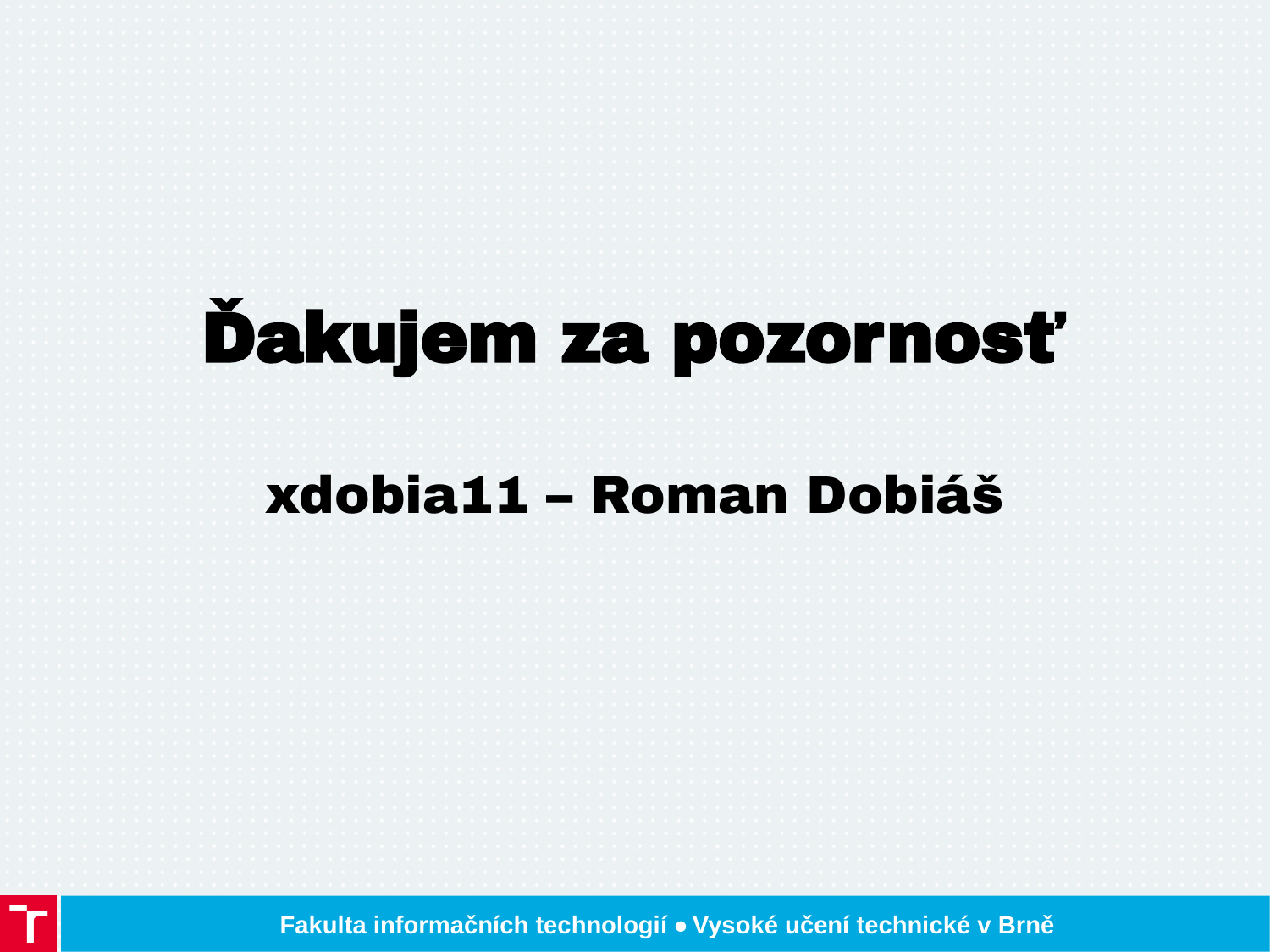

Ďakujem za pozornosť

xdobia11 – Roman Dobiáš